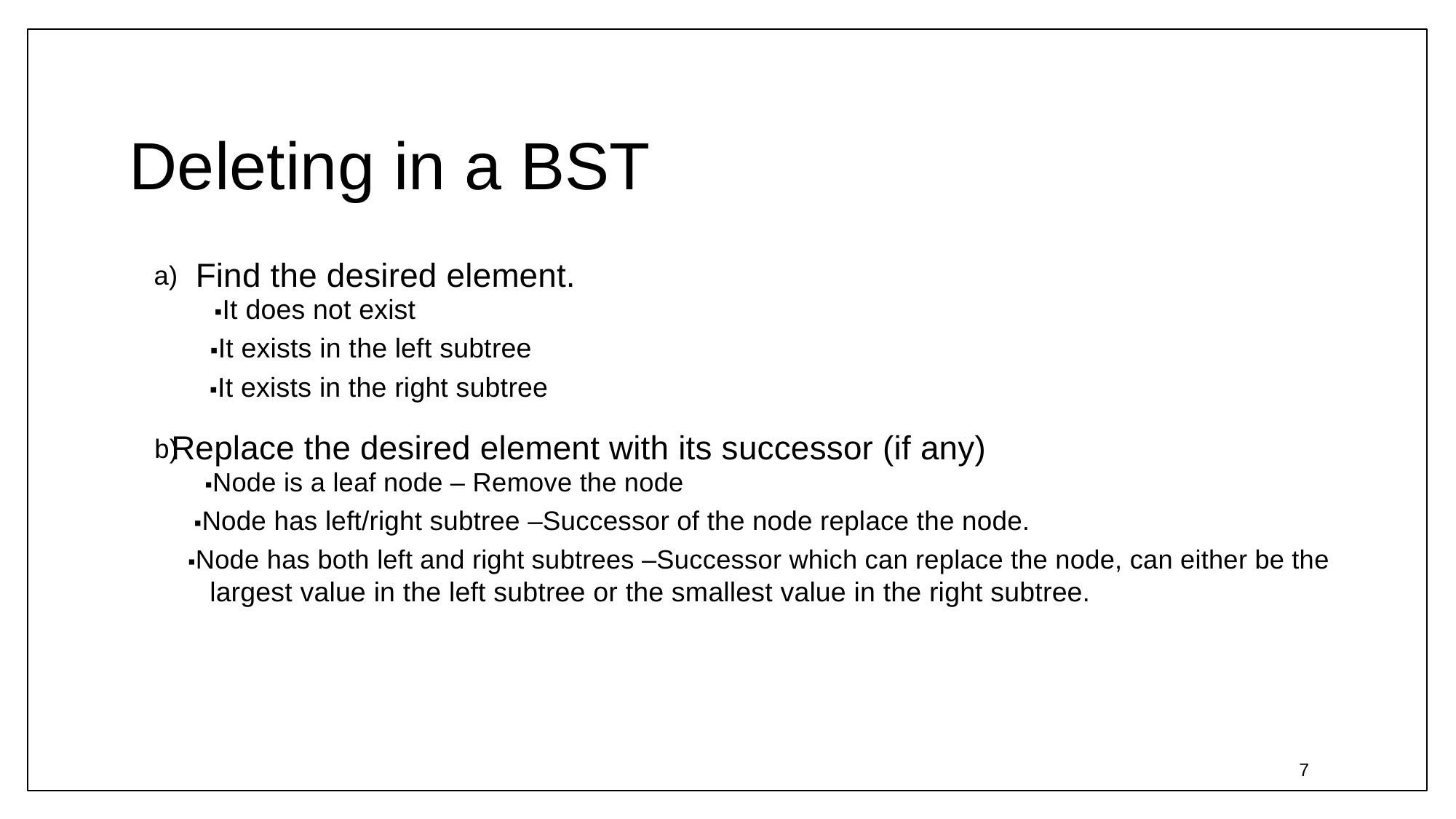

Deleting in a BST
Find the desired element.
a)
▪It does not exist
▪It exists in the left subtree
▪It exists in the right subtree
Replace the desired element with its successor (if any)
b)
▪Node is a leaf node – Remove the node
▪Node has left/right subtree –Successor of the node replace the node.
▪Node has both left and right subtrees –Successor which can replace the node, can either be the
largest value in the left subtree or the smallest value in the right subtree.
7